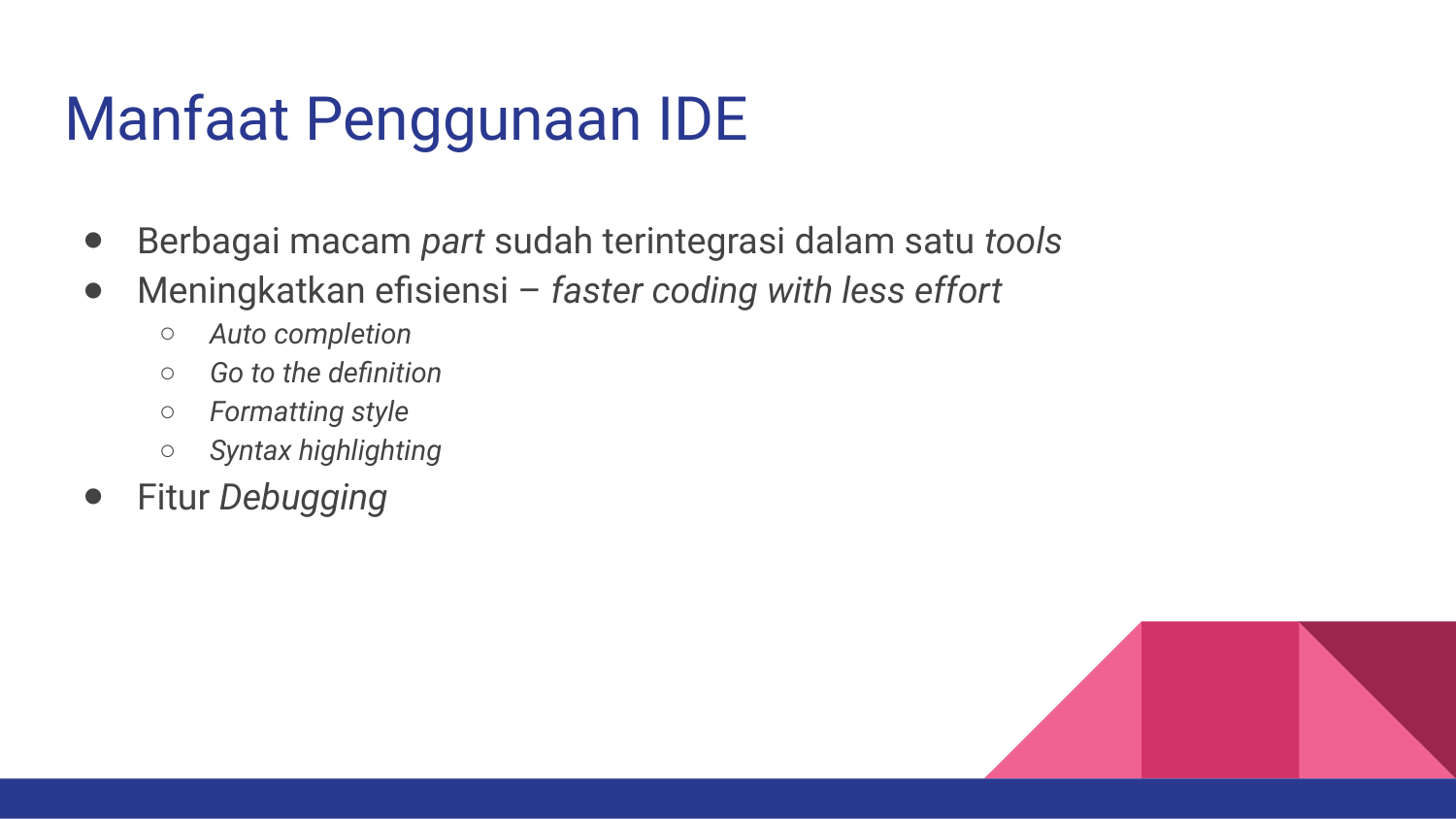

# Manfaat Penggunaan IDE
Berbagai macam part sudah terintegrasi dalam satu tools
Meningkatkan efisiensi – faster coding with less effort
Auto completion
Go to the definition
Formatting style
Syntax highlighting
Fitur Debugging